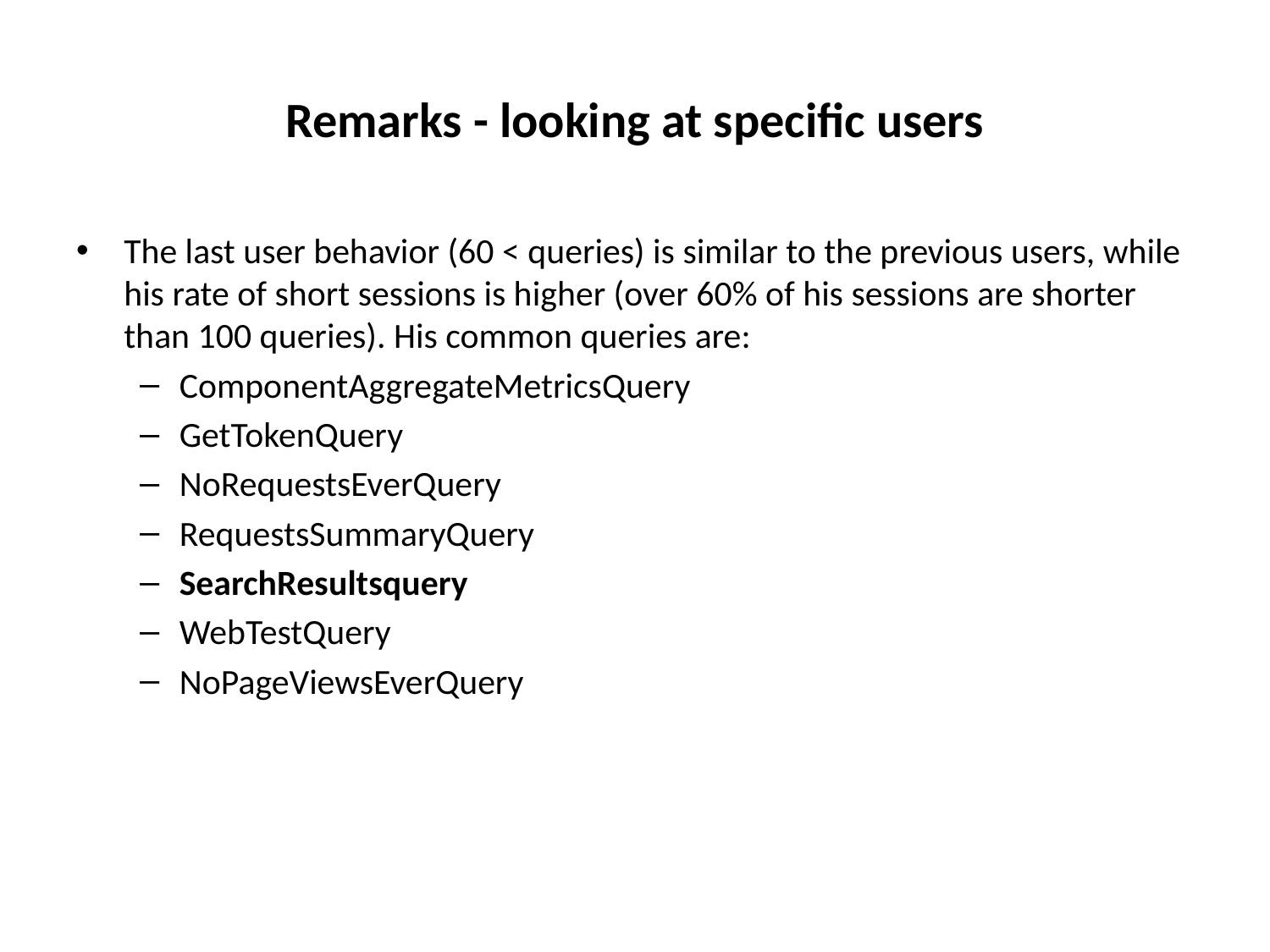

# Remarks - looking at specific users
The last user behavior (60 < queries) is similar to the previous users, while his rate of short sessions is higher (over 60% of his sessions are shorter than 100 queries). His common queries are:
ComponentAggregateMetricsQuery
GetTokenQuery
NoRequestsEverQuery
RequestsSummaryQuery
SearchResultsquery
WebTestQuery
NoPageViewsEverQuery